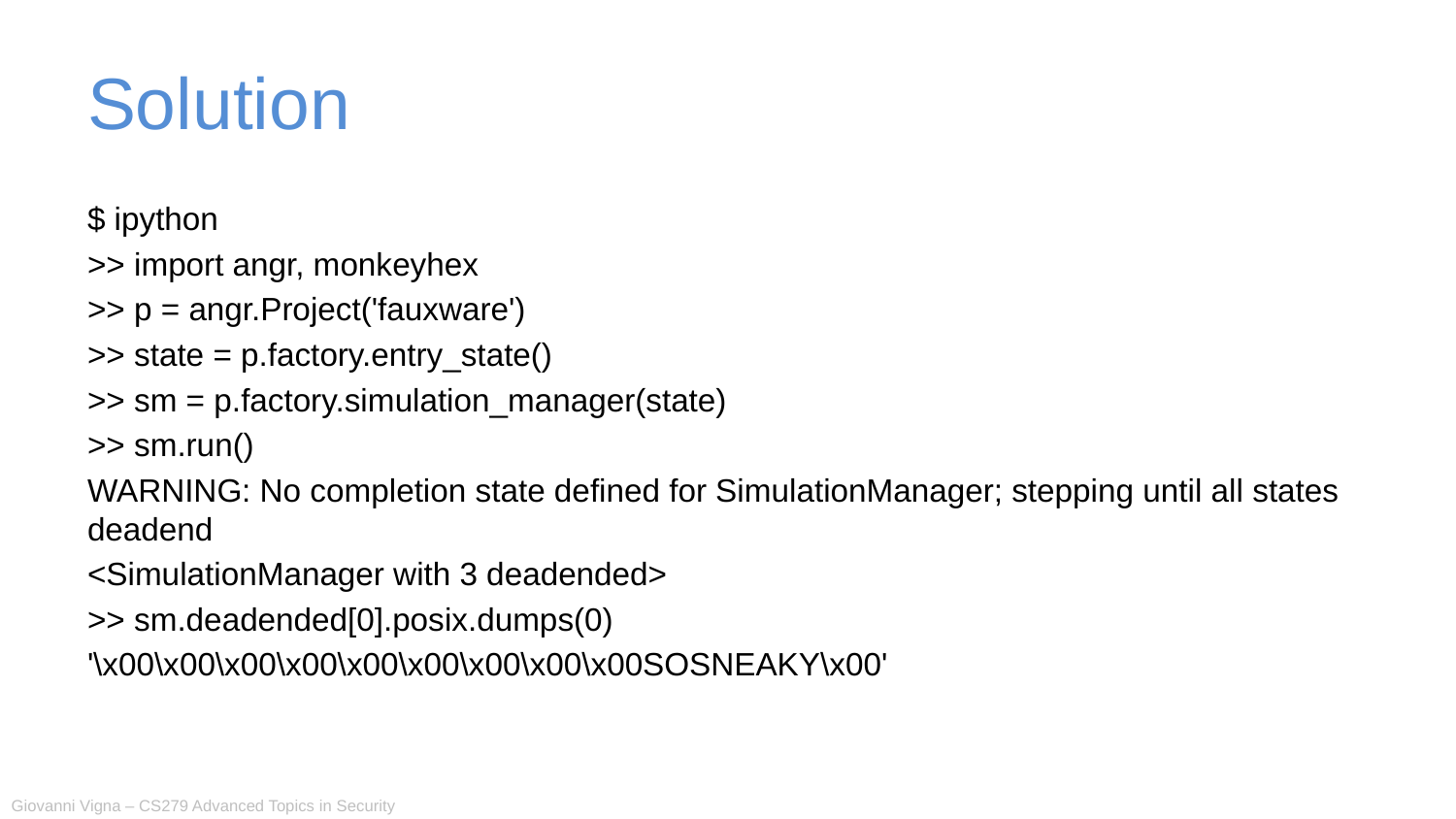

# Solution
$ ipython
>> import angr, monkeyhex
>> p = angr.Project('fauxware')
>> state = p.factory.entry_state()
>> sm = p.factory.simulation_manager(state)
>> sm.run()
WARNING: No completion state defined for SimulationManager; stepping until all states deadend
<SimulationManager with 3 deadended>
>> sm.deadended[0].posix.dumps(0)
'\x00\x00\x00\x00\x00\x00\x00\x00\x00SOSNEAKY\x00'